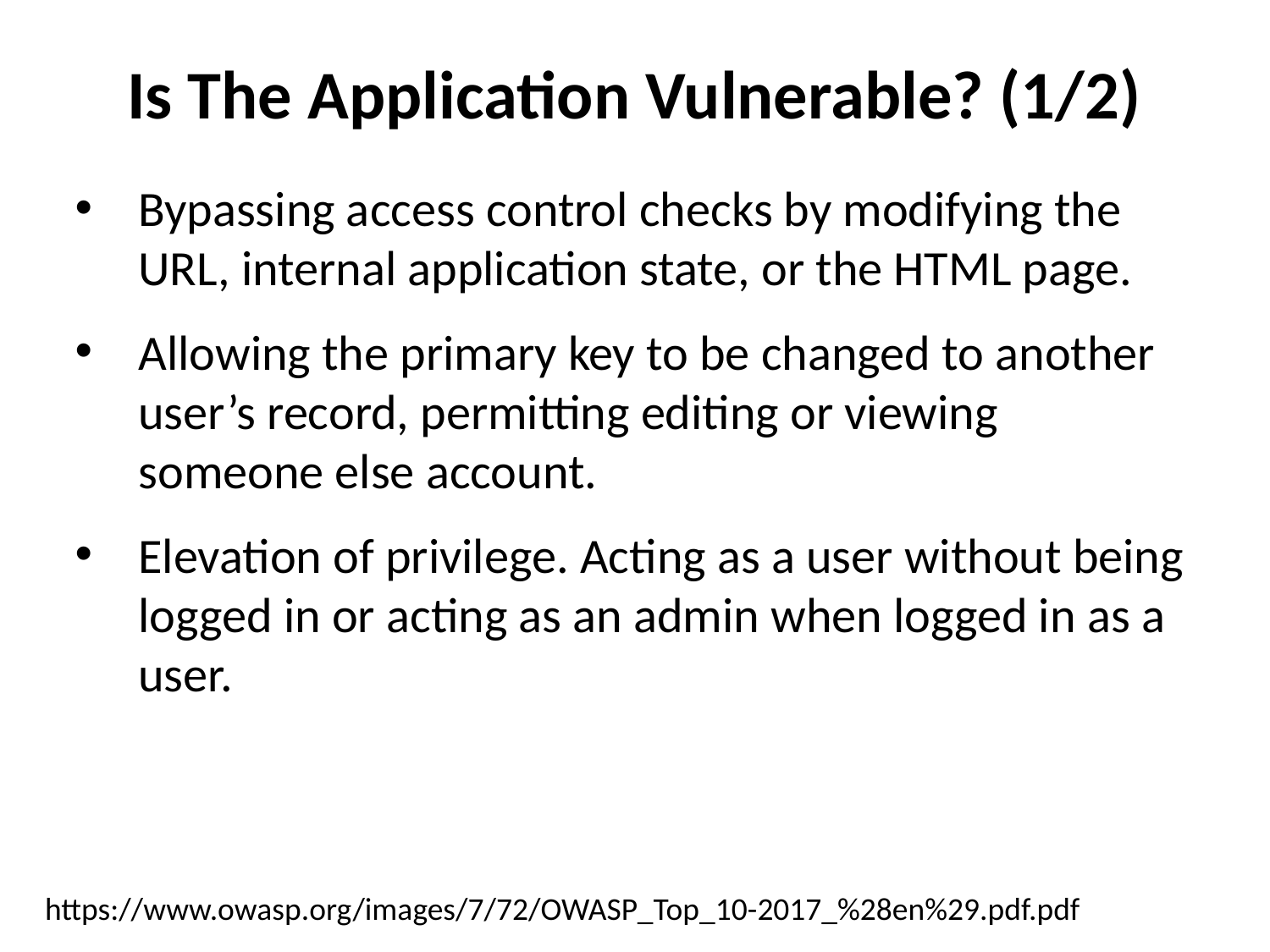

Is The Application Vulnerable? (1/2)
Bypassing access control checks by modifying the URL, internal application state, or the HTML page.

Allowing the primary key to be changed to another user’s record, permitting editing or viewing someone else account.

Elevation of privilege. Acting as a user without being logged in or acting as an admin when logged in as a user.
https://www.owasp.org/images/7/72/OWASP_Top_10-2017_%28en%29.pdf.pdf